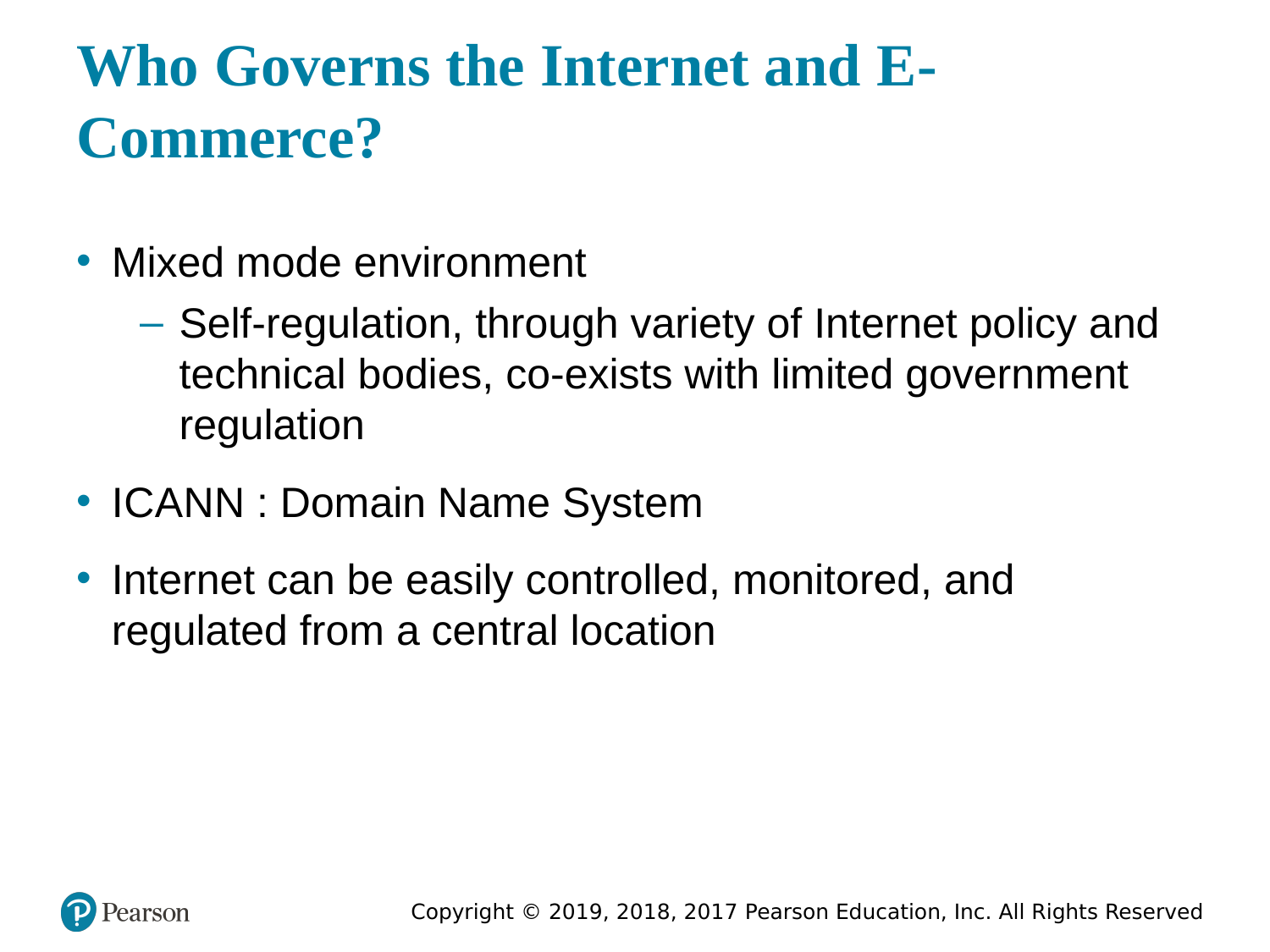

# Who Governs the Internet and E-Commerce?
Mixed mode environment
Self-regulation, through variety of Internet policy and technical bodies, co-exists with limited government regulation
I C A N N : Domain Name System
Internet can be easily controlled, monitored, and regulated from a central location